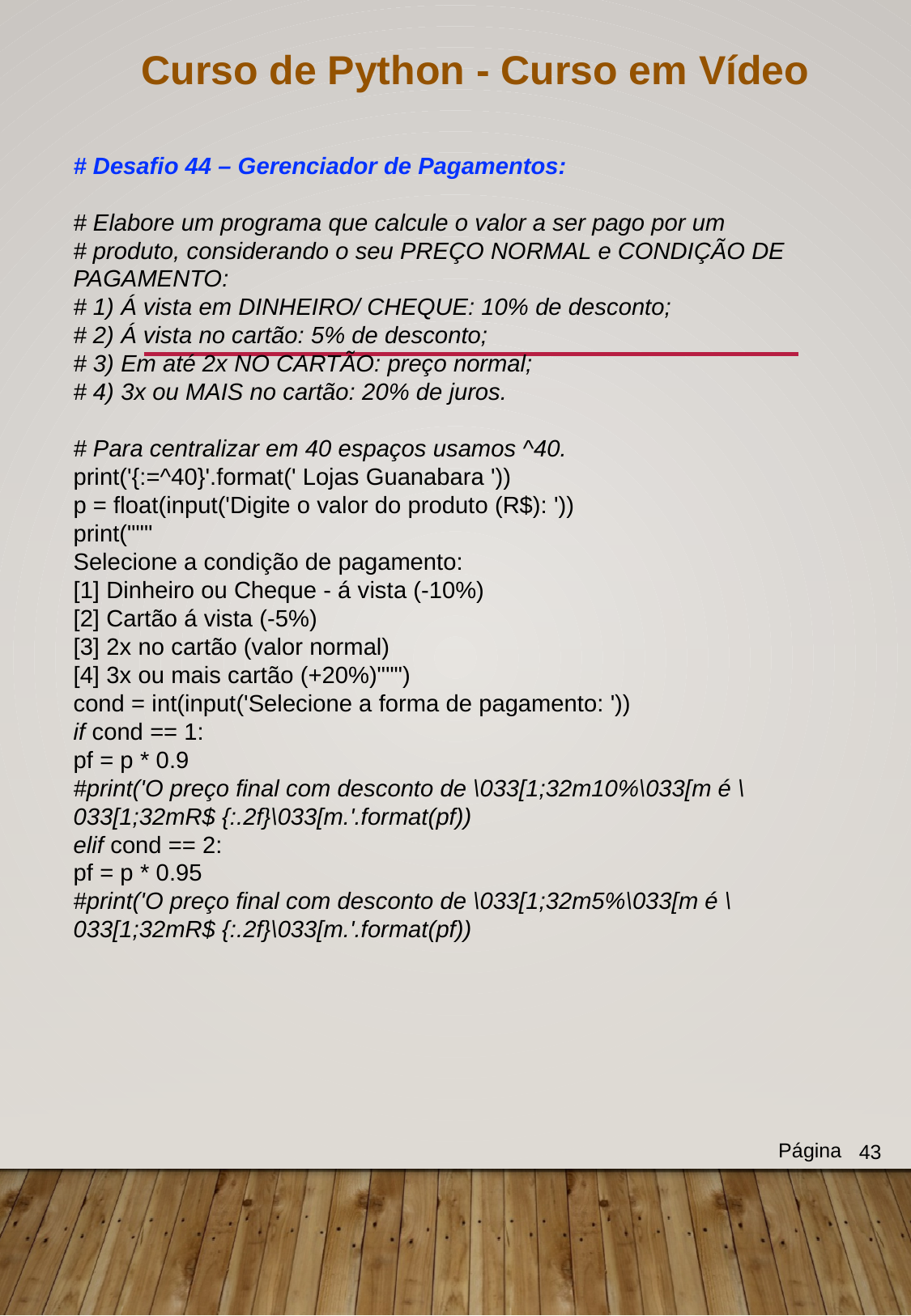

Curso de Python - Curso em Vídeo
# Desafio 44 – Gerenciador de Pagamentos:

# Elabore um programa que calcule o valor a ser pago por um
# produto, considerando o seu PREÇO NORMAL e CONDIÇÃO DE PAGAMENTO:
# 1) Á vista em DINHEIRO/ CHEQUE: 10% de desconto;
# 2) Á vista no cartão: 5% de desconto;
# 3) Em até 2x NO CARTÃO: preço normal;
# 4) 3x ou MAIS no cartão: 20% de juros.
# Para centralizar em 40 espaços usamos ^40.
print('{:=^40}'.format(' Lojas Guanabara '))
p = float(input('Digite o valor do produto (R$): '))
print("""
Selecione a condição de pagamento:
[1] Dinheiro ou Cheque - á vista (-10%)
[2] Cartão á vista (-5%)
[3] 2x no cartão (valor normal)
[4] 3x ou mais cartão (+20%)""")
cond = int(input('Selecione a forma de pagamento: '))
if cond == 1:
pf = p * 0.9
#print('O preço final com desconto de \033[1;32m10%\033[m é \033[1;32mR$ {:.2f}\033[m.'.format(pf))
elif cond == 2:
pf = p * 0.95
#print('O preço final com desconto de \033[1;32m5%\033[m é \033[1;32mR$ {:.2f}\033[m.'.format(pf))
Página
43